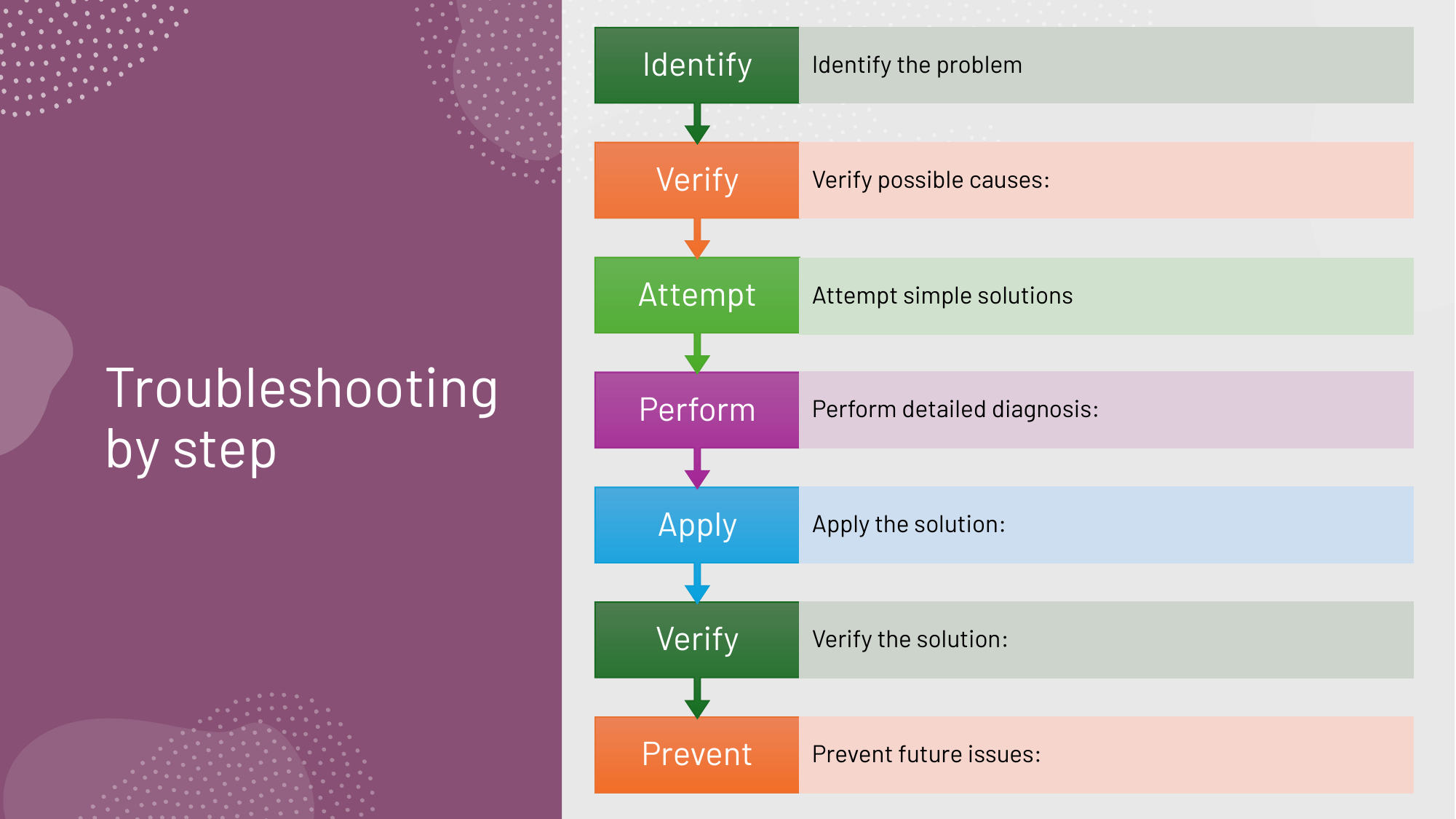

Identify
Identify the problem
# Troubleshooting by step
Verify
Verify possible causes:
Attempt
Attempt simple solutions
Perform
Perform detailed diagnosis:
Apply
Apply the solution:
Verify
Verify the solution:
Prevent
Prevent future issues: